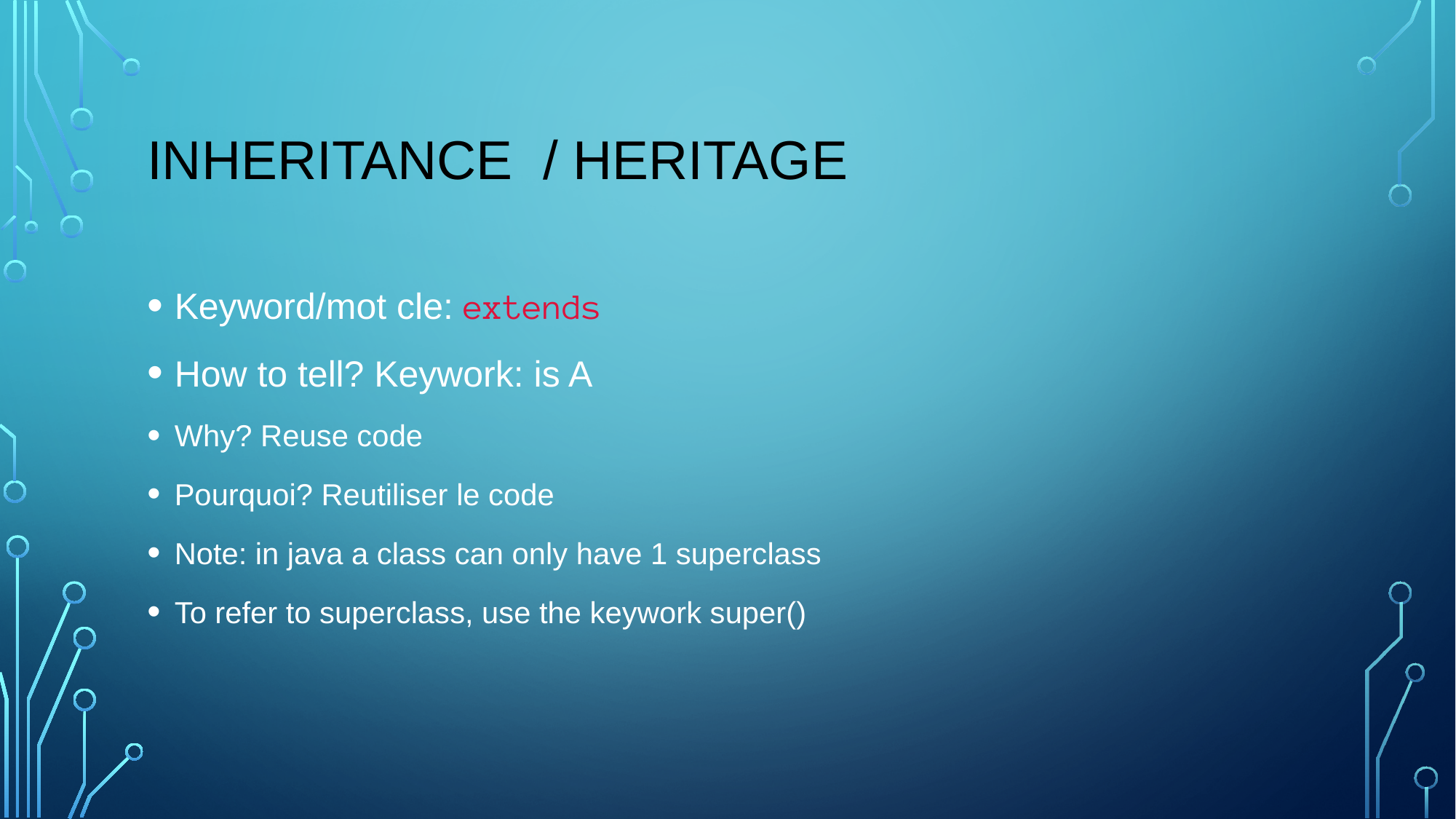

# Inheritance  / heritage
Keyword/mot cle: extends
How to tell? Keywork: is A
Why? Reuse code
Pourquoi? Reutiliser le code
Note: in java a class can only have 1 superclass
To refer to superclass, use the keywork super()